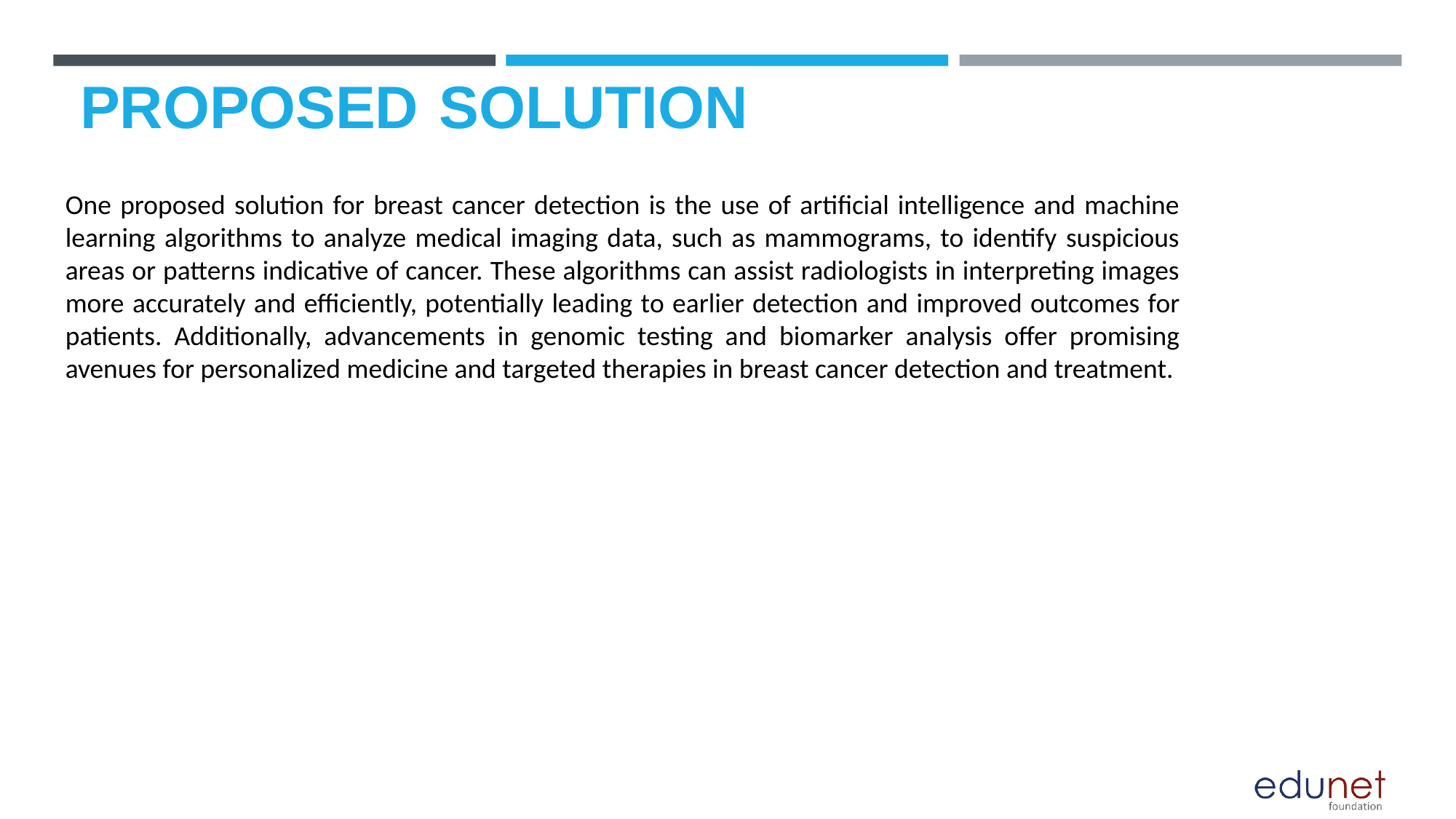

# PROPOSED SOLUTION
One proposed solution for breast cancer detection is the use of artificial intelligence and machine learning algorithms to analyze medical imaging data, such as mammograms, to identify suspicious areas or patterns indicative of cancer. These algorithms can assist radiologists in interpreting images more accurately and efficiently, potentially leading to earlier detection and improved outcomes for patients. Additionally, advancements in genomic testing and biomarker analysis offer promising avenues for personalized medicine and targeted therapies in breast cancer detection and treatment.